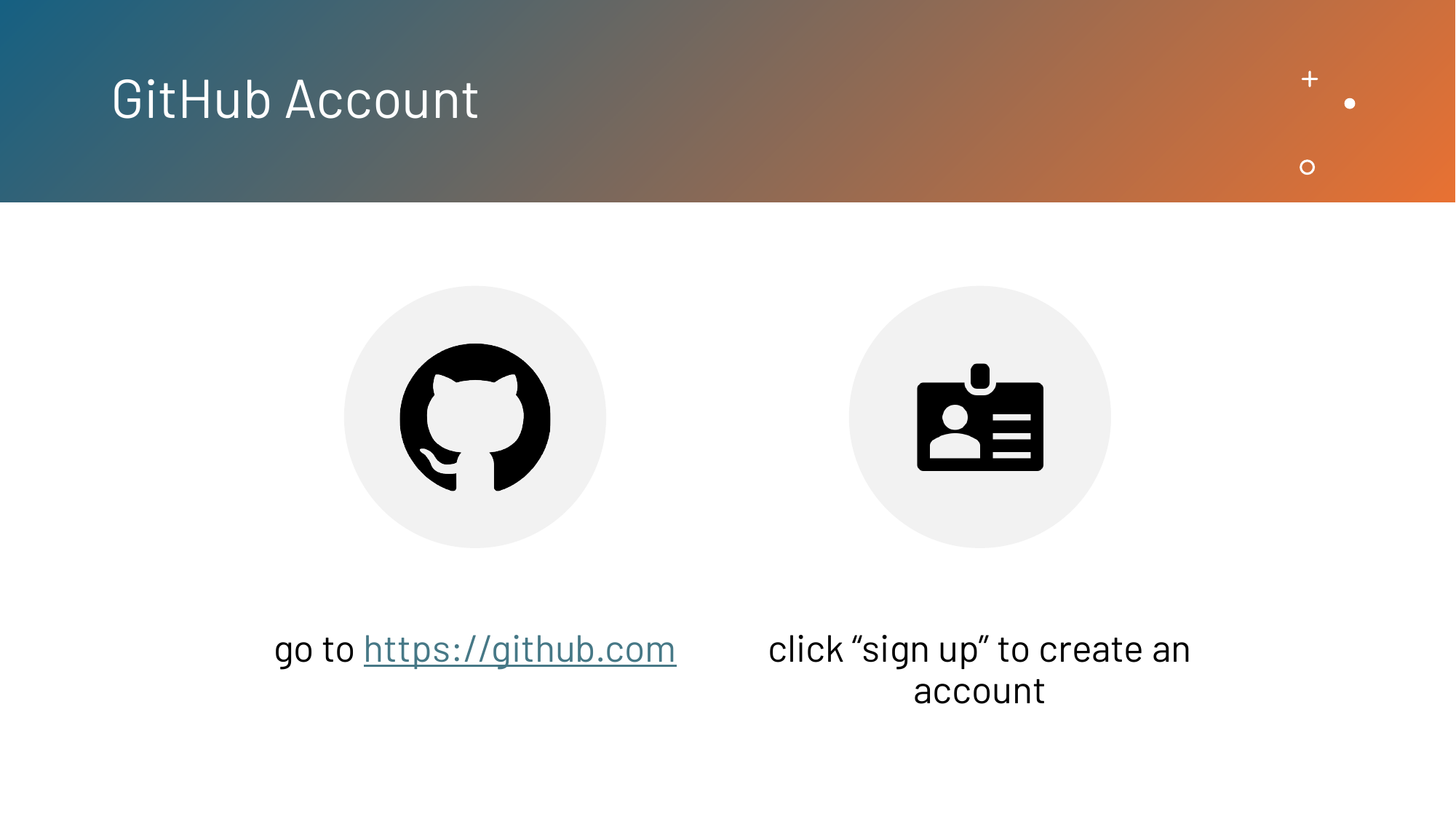

# GitHub Account

go to https://github.com
click “sign up” to create an account